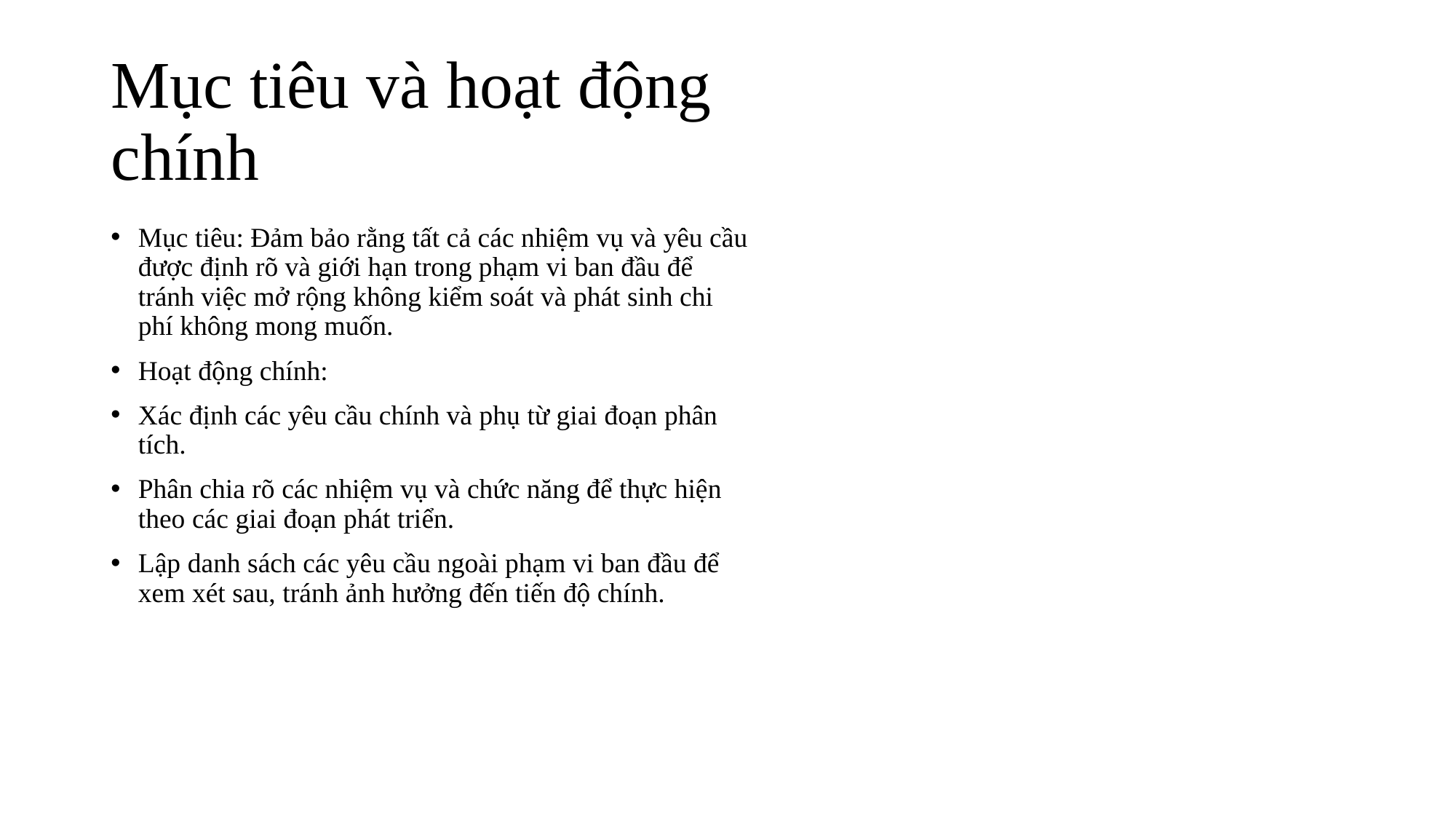

# Mục tiêu và hoạt động chính
Mục tiêu: Đảm bảo rằng tất cả các nhiệm vụ và yêu cầu được định rõ và giới hạn trong phạm vi ban đầu để tránh việc mở rộng không kiểm soát và phát sinh chi phí không mong muốn.
Hoạt động chính:
Xác định các yêu cầu chính và phụ từ giai đoạn phân tích.
Phân chia rõ các nhiệm vụ và chức năng để thực hiện theo các giai đoạn phát triển.
Lập danh sách các yêu cầu ngoài phạm vi ban đầu để xem xét sau, tránh ảnh hưởng đến tiến độ chính.